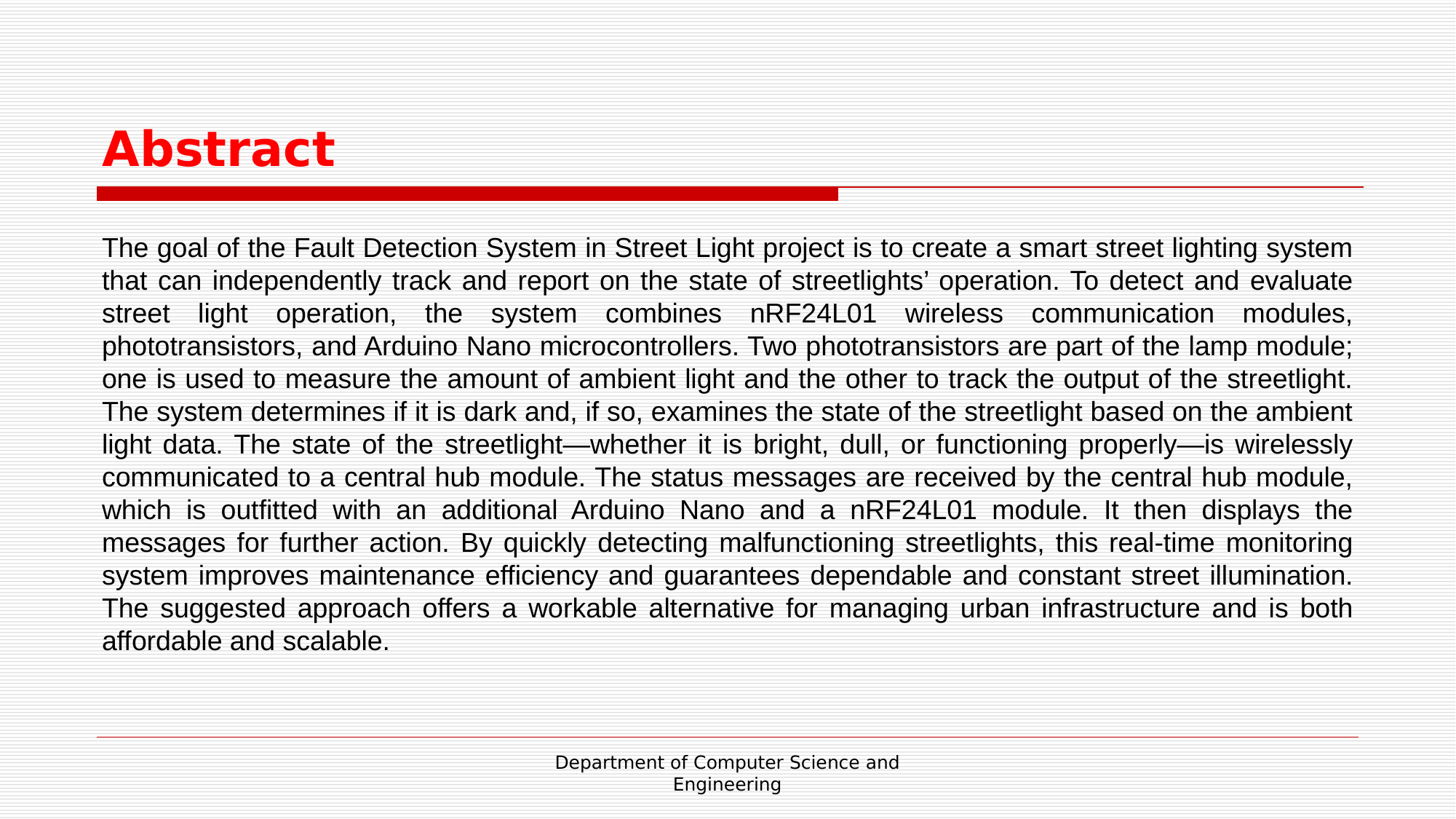

# Abstract
The goal of the Fault Detection System in Street Light project is to create a smart street lighting system that can independently track and report on the state of streetlights’ operation. To detect and evaluate street light operation, the system combines nRF24L01 wireless communication modules, phototransistors, and Arduino Nano microcontrollers. Two phototransistors are part of the lamp module; one is used to measure the amount of ambient light and the other to track the output of the streetlight. The system determines if it is dark and, if so, examines the state of the streetlight based on the ambient light data. The state of the streetlight—whether it is bright, dull, or functioning properly—is wirelessly communicated to a central hub module. The status messages are received by the central hub module, which is outfitted with an additional Arduino Nano and a nRF24L01 module. It then displays the messages for further action. By quickly detecting malfunctioning streetlights, this real-time monitoring system improves maintenance efficiency and guarantees dependable and constant street illumination. The suggested approach offers a workable alternative for managing urban infrastructure and is both affordable and scalable.

Department of Computer Science and Engineering